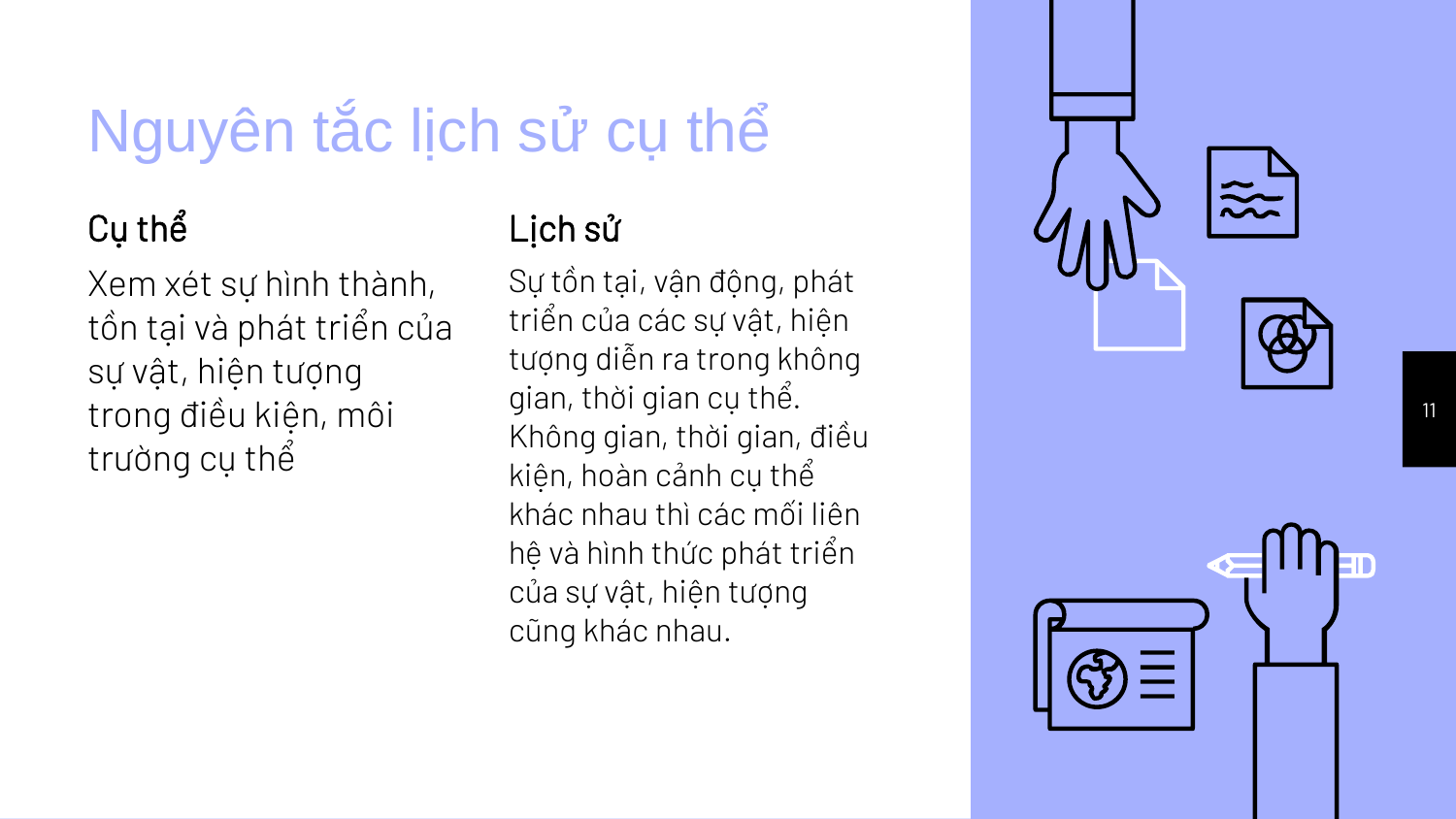

# Nguyên tắc lịch sử cụ thể
Cụ thể
Xem xét sự hình thành, tồn tại và phát triển của sự vật, hiện tượng trong điều kiện, môi trường cụ thể
Lịch sử
Sự tồn tại, vận động, phát triển của các sự vật, hiện tượng diễn ra trong không gian, thời gian cụ thể. Không gian, thời gian, điều kiện, hoàn cảnh cụ thể khác nhau thì các mối liên hệ và hình thức phát triển của sự vật, hiện tượng cũng khác nhau.
11